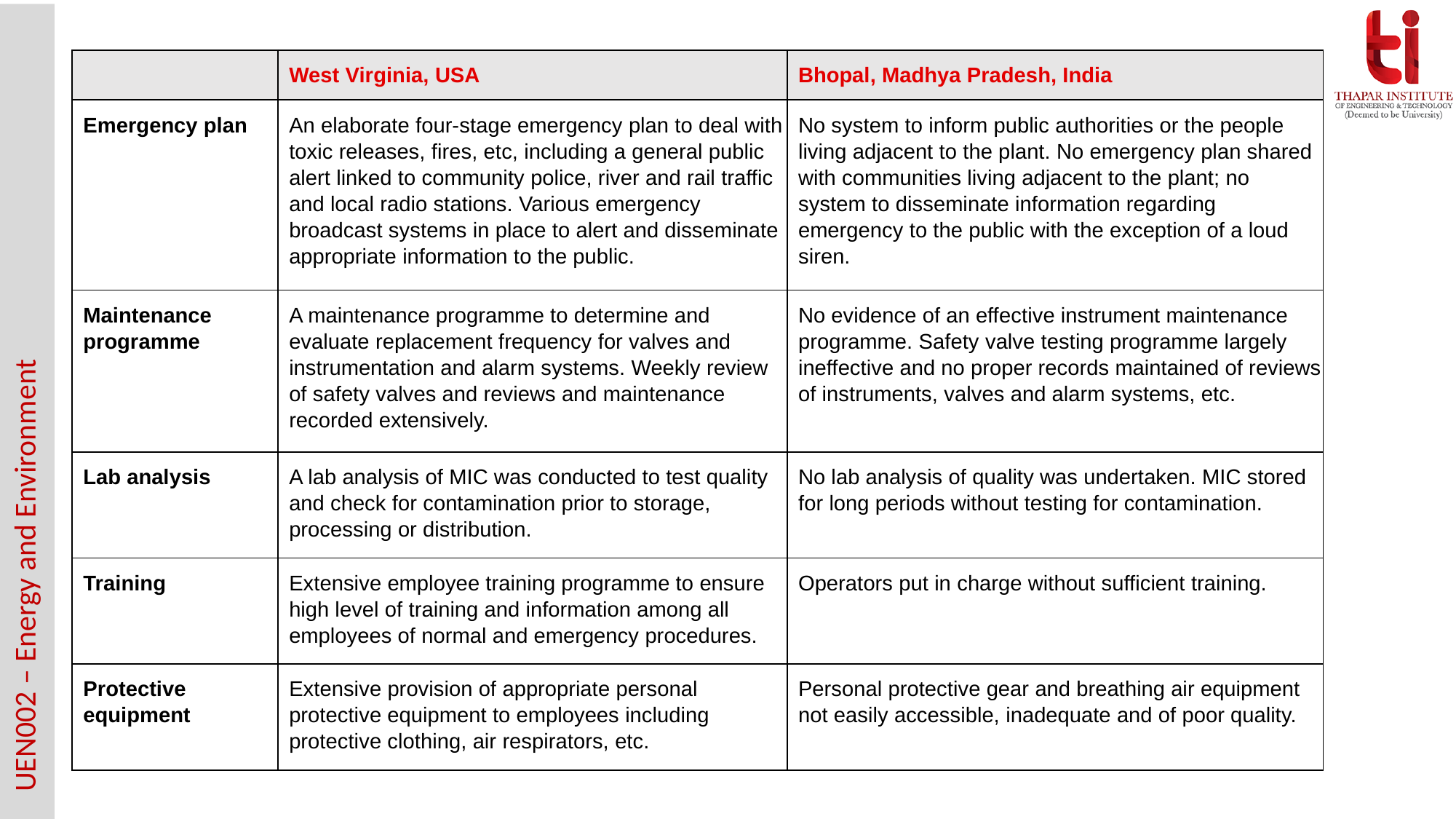

|  | West Virginia, USA | Bhopal, Madhya Pradesh, India |
| --- | --- | --- |
| Emergency plan | An elaborate four-stage emergency plan to deal with toxic releases, fires, etc, including a general public alert linked to community police, river and rail traffic and local radio stations. Various emergency broadcast systems in place to alert and disseminate appropriate information to the public. | No system to inform public authorities or the people living adjacent to the plant. No emergency plan shared with communities living adjacent to the plant; no system to disseminate information regarding emergency to the public with the exception of a loud siren. |
| Maintenance programme | A maintenance programme to determine and evaluate replacement frequency for valves and instrumentation and alarm systems. Weekly review of safety valves and reviews and maintenance recorded extensively. | No evidence of an effective instrument maintenance programme. Safety valve testing programme largely ineffective and no proper records maintained of reviews of instruments, valves and alarm systems, etc. |
| Lab analysis | A lab analysis of MIC was conducted to test quality and check for contamination prior to storage, processing or distribution. | No lab analysis of quality was undertaken. MIC stored for long periods without testing for contamination. |
| Training | Extensive employee training programme to ensure high level of training and information among all employees of normal and emergency procedures. | Operators put in charge without sufficient training. |
| Protective equipment | Extensive provision of appropriate personal protective equipment to employees including protective clothing, air respirators, etc. | Personal protective gear and breathing air equipment not easily accessible, inadequate and of poor quality. |